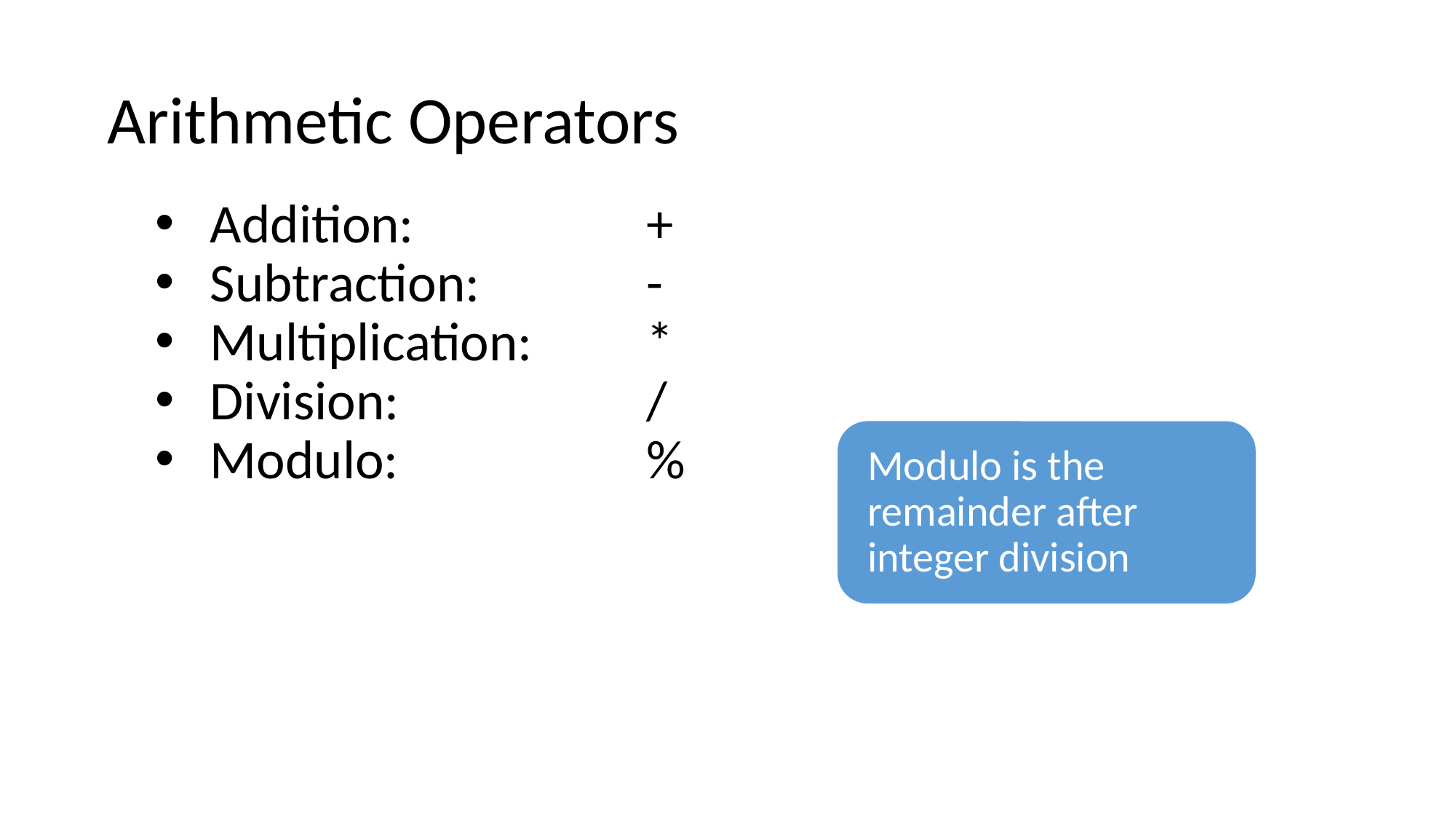

# Arithmetic Operators
Addition:			+
Subtraction:		-
Multiplication:		*
Division: 			/
Modulo:			%
Modulo is the remainder after integer division